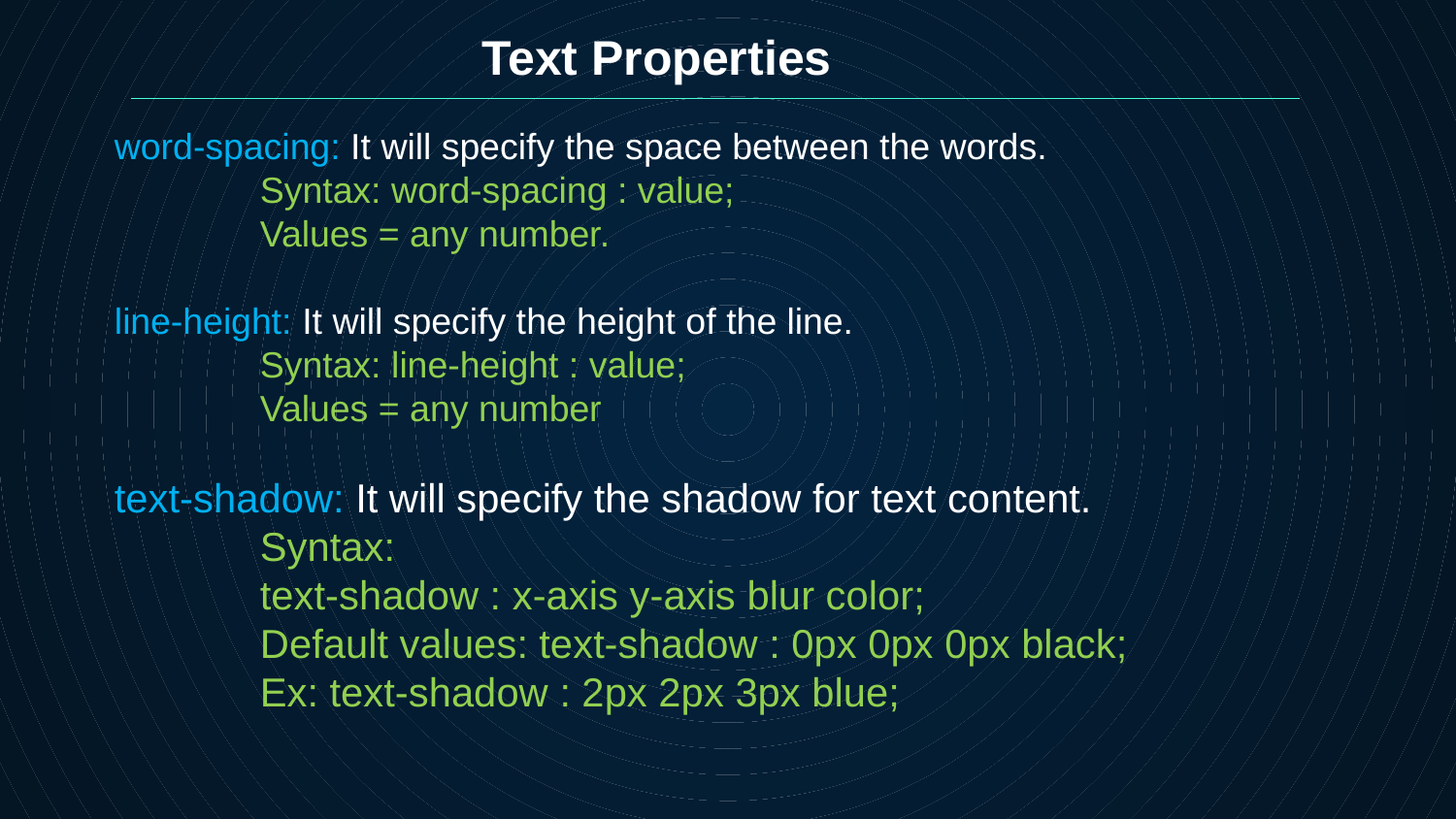

Text Properties
word-spacing: It will specify the space between the words.
	Syntax: word-spacing : value;
	Values = any number.

line-height: It will specify the height of the line.
	Syntax: line-height : value;
	Values = any number

text-shadow: It will specify the shadow for text content.
	Syntax:
	text-shadow : x-axis y-axis blur color;
	Default values: text-shadow : 0px 0px 0px black;
	Ex: text-shadow : 2px 2px 3px blue;